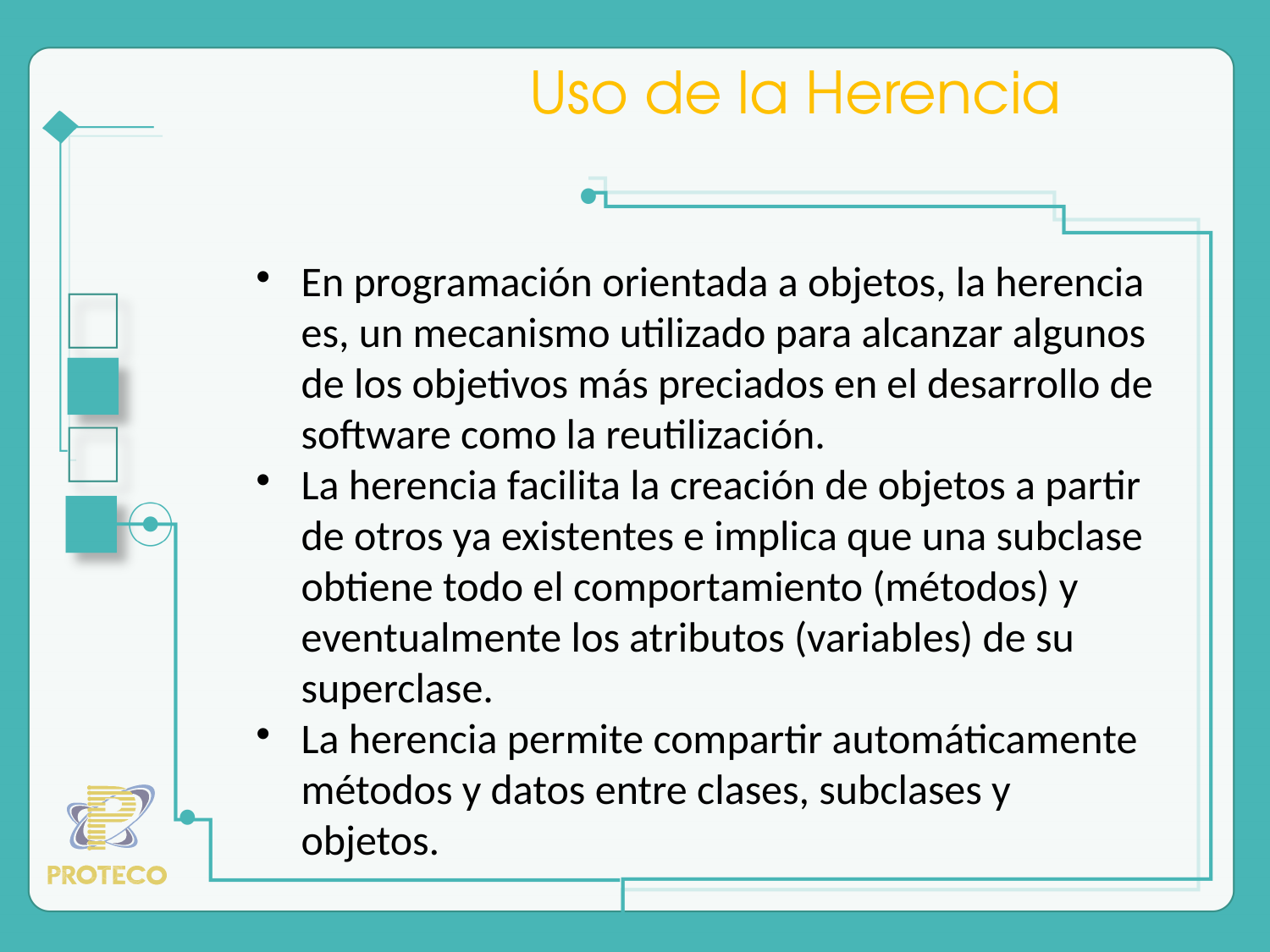

Uso de la Herencia
En programación orientada a objetos, la herencia es, un mecanismo utilizado para alcanzar algunos de los objetivos más preciados en el desarrollo de software como la reutilización.
La herencia facilita la creación de objetos a partir de otros ya existentes e implica que una subclase obtiene todo el comportamiento (métodos) y eventualmente los atributos (variables) de su superclase.
La herencia permite compartir automáticamente métodos y datos entre clases, subclases y objetos.